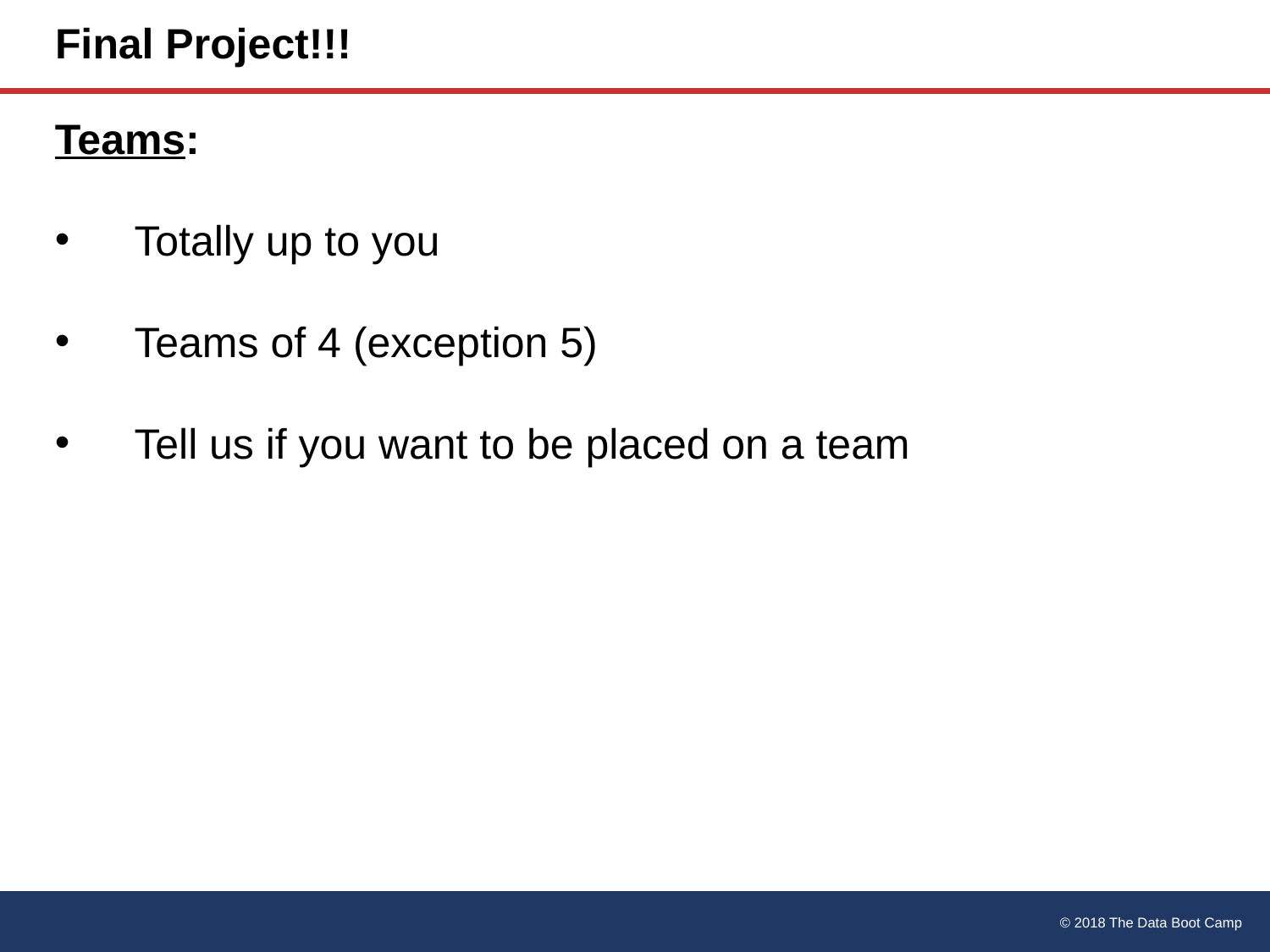

# Final Project!!!
Teams:

Totally up to you

Teams of 4 (exception 5)

Tell us if you want to be placed on a team